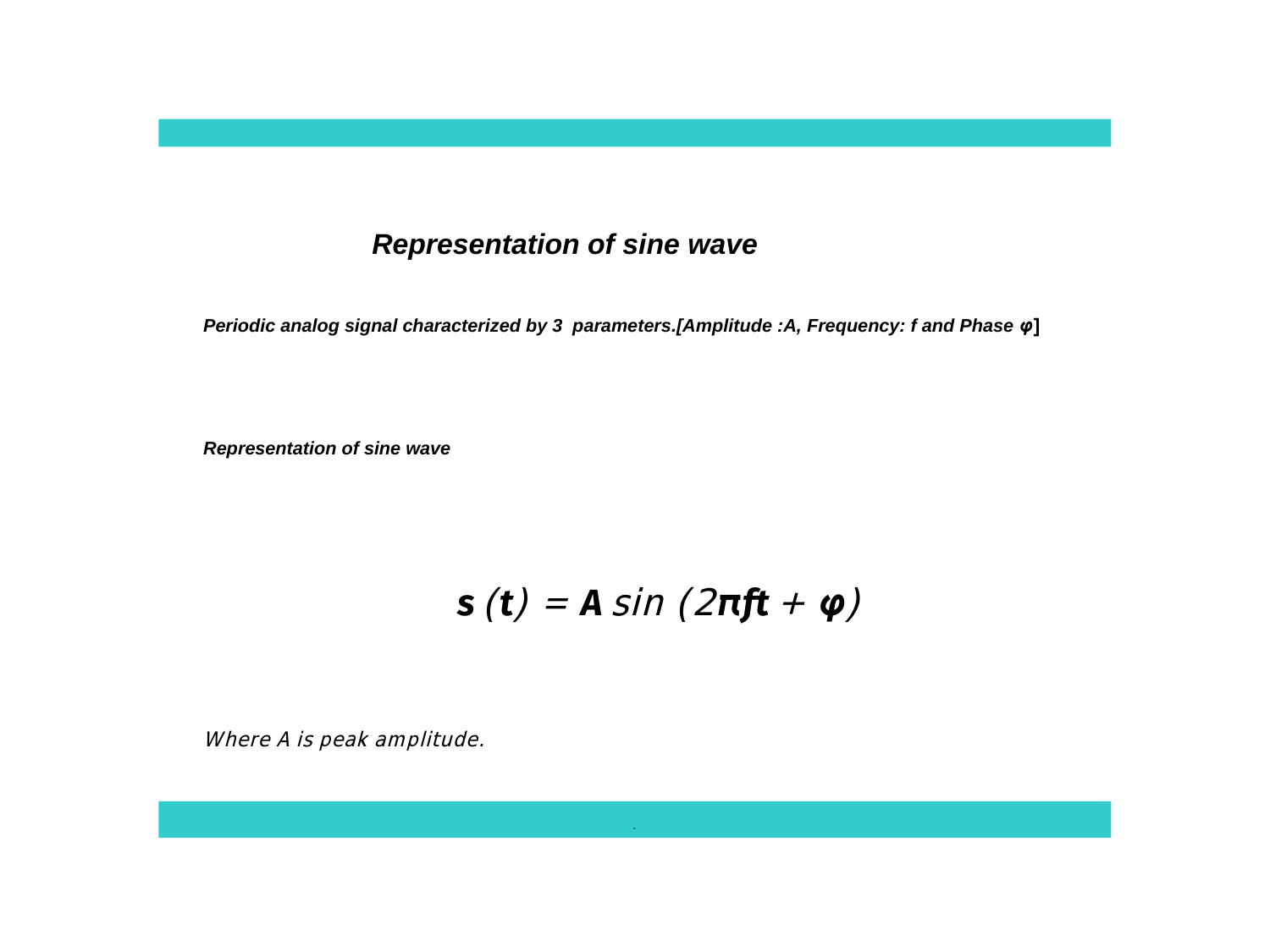

Representation of sine wave
Periodic analog signal characterized by 3  parameters.[Amplitude :A, Frequency: f and Phase φ]

Representation of sine wave

		s (t) = A sin (2πft + φ)

Where A is peak amplitude.

.